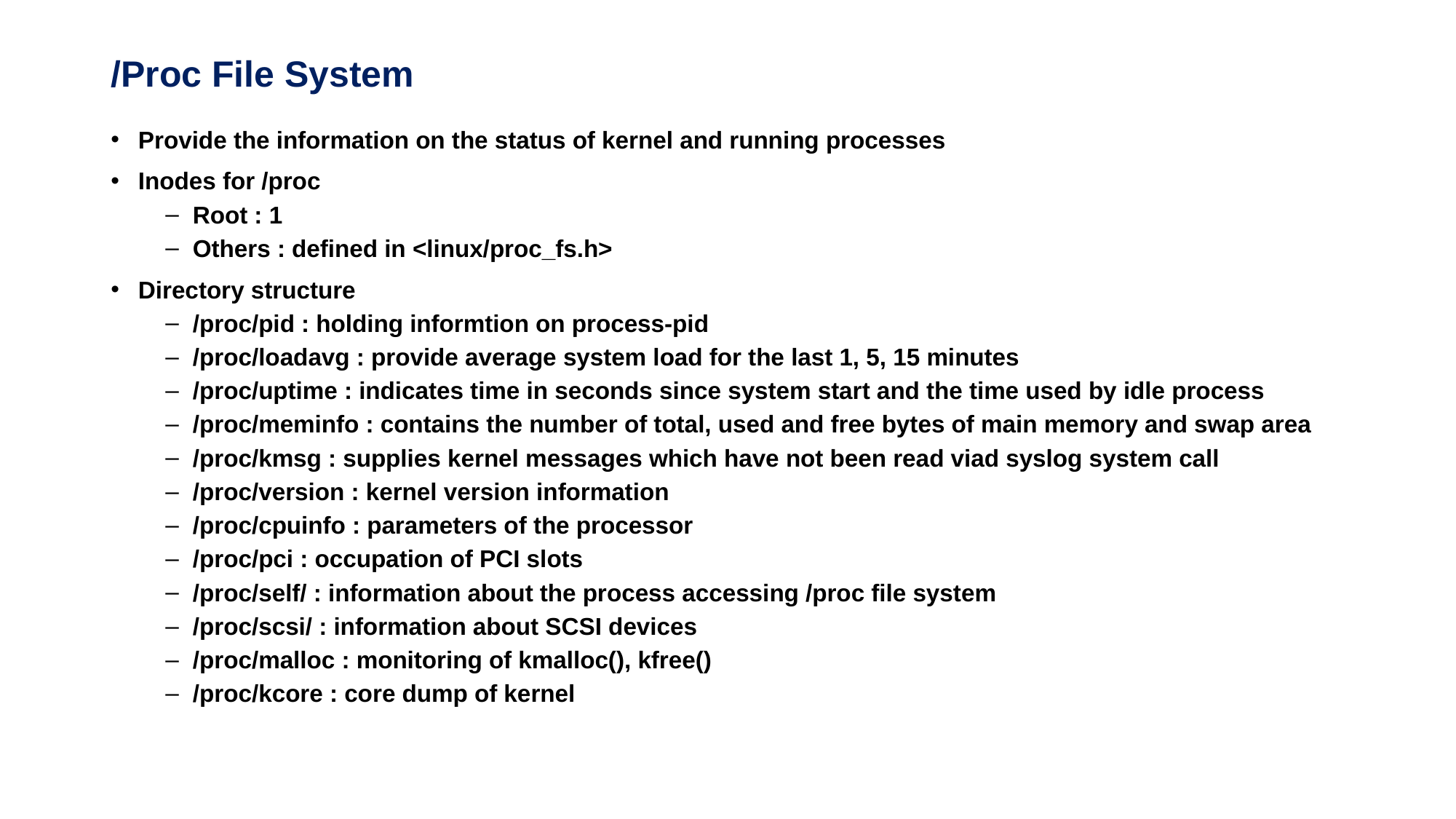

# /Proc File System
Provide the information on the status of kernel and running processes
Inodes for /proc
Root : 1
Others : defined in <linux/proc_fs.h>
Directory structure
/proc/pid : holding informtion on process-pid
/proc/loadavg : provide average system load for the last 1, 5, 15 minutes
/proc/uptime : indicates time in seconds since system start and the time used by idle process
/proc/meminfo : contains the number of total, used and free bytes of main memory and swap area
/proc/kmsg : supplies kernel messages which have not been read viad syslog system call
/proc/version : kernel version information
/proc/cpuinfo : parameters of the processor
/proc/pci : occupation of PCI slots
/proc/self/ : information about the process accessing /proc file system
/proc/scsi/ : information about SCSI devices
/proc/malloc : monitoring of kmalloc(), kfree()
/proc/kcore : core dump of kernel